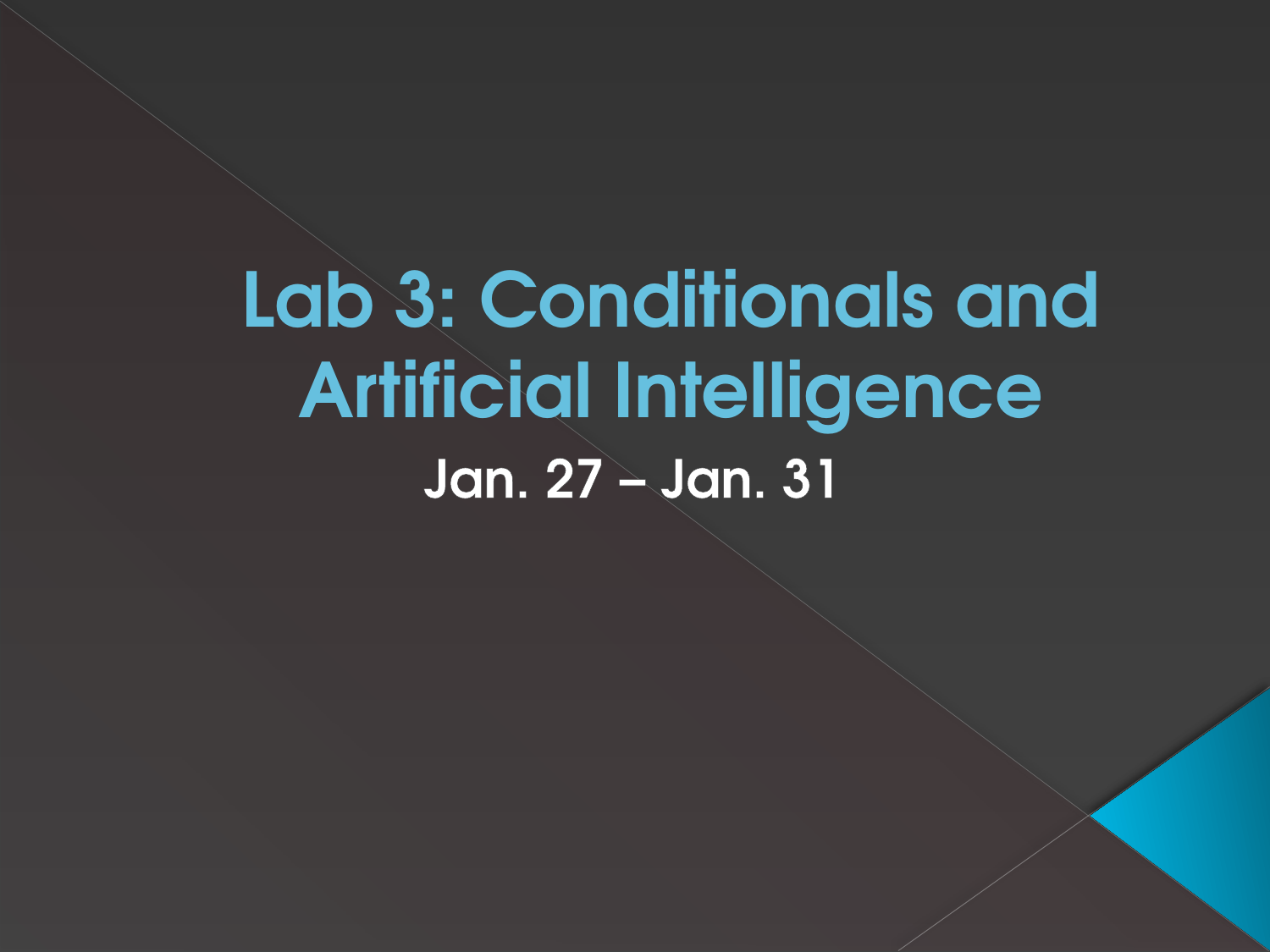

# Lab 3: Conditionals and Artificial Intelligence
Jan. 27 – Jan. 31